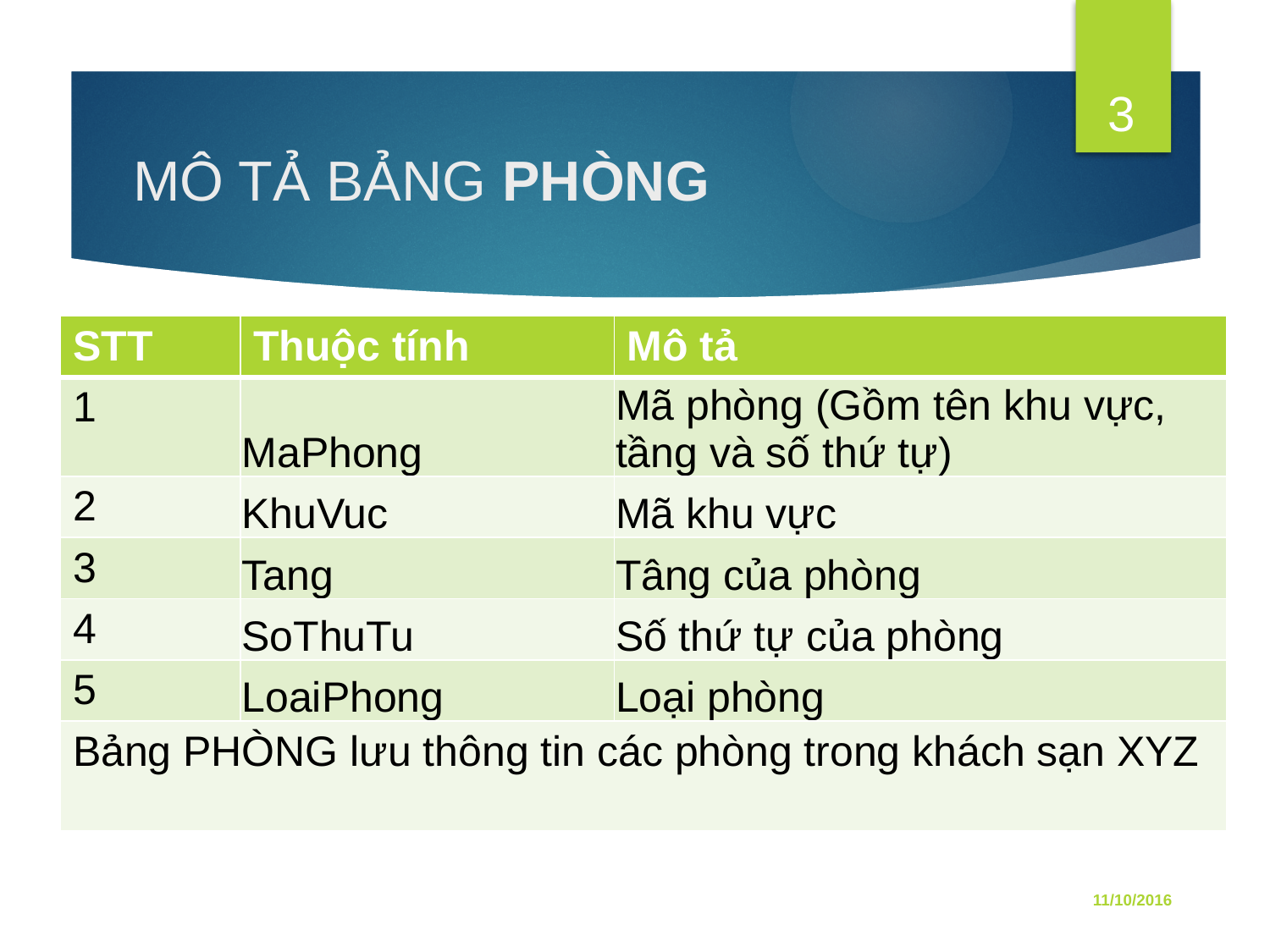

3
# MÔ TẢ BẢNG PHÒNG
| STT | Thuộc tính | Mô tả |
| --- | --- | --- |
| 1 | MaPhong | Mã phòng (Gồm tên khu vực, tầng và số thứ tự) |
| 2 | KhuVuc | Mã khu vực |
| 3 | Tang | Tâng của phòng |
| 4 | SoThuTu | Số thứ tự của phòng |
| 5 | LoaiPhong | Loại phòng |
| Bảng PHÒNG lưu thông tin các phòng trong khách sạn XYZ |  |  |
11/10/2016